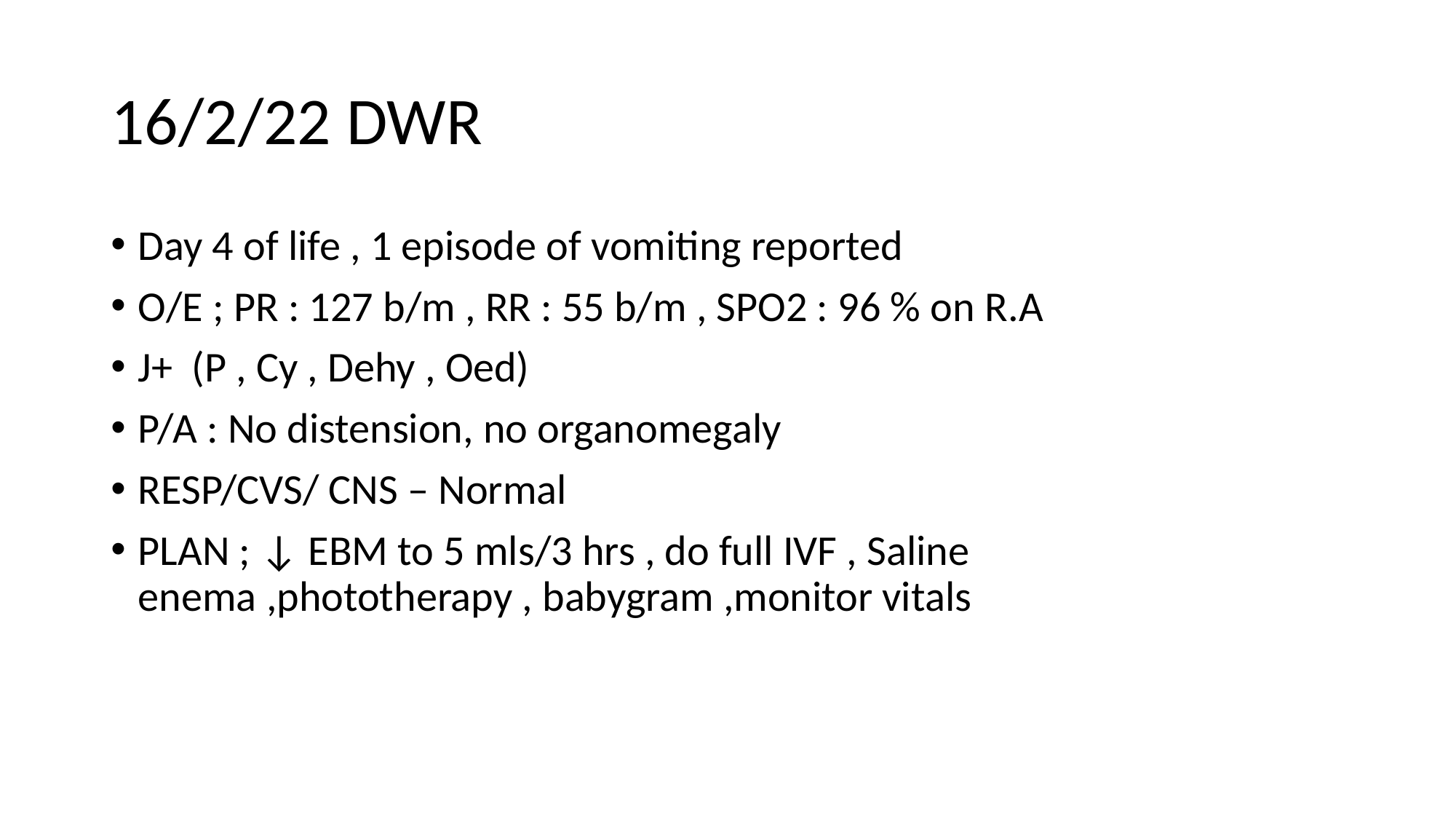

# 16/2/22 DWR
Day 4 of life , 1 episode of vomiting reported
O/E ; PR : 127 b/m , RR : 55 b/m , SPO2 : 96 % on R.A
J+  (P , Cy , Dehy , Oed)
P/A : No distension, no organomegaly
RESP/CVS/ CNS – Normal
PLAN ; ↓ EBM to 5 mls/3 hrs , do full IVF , Saline enema ,phototherapy , babygram ,monitor vitals